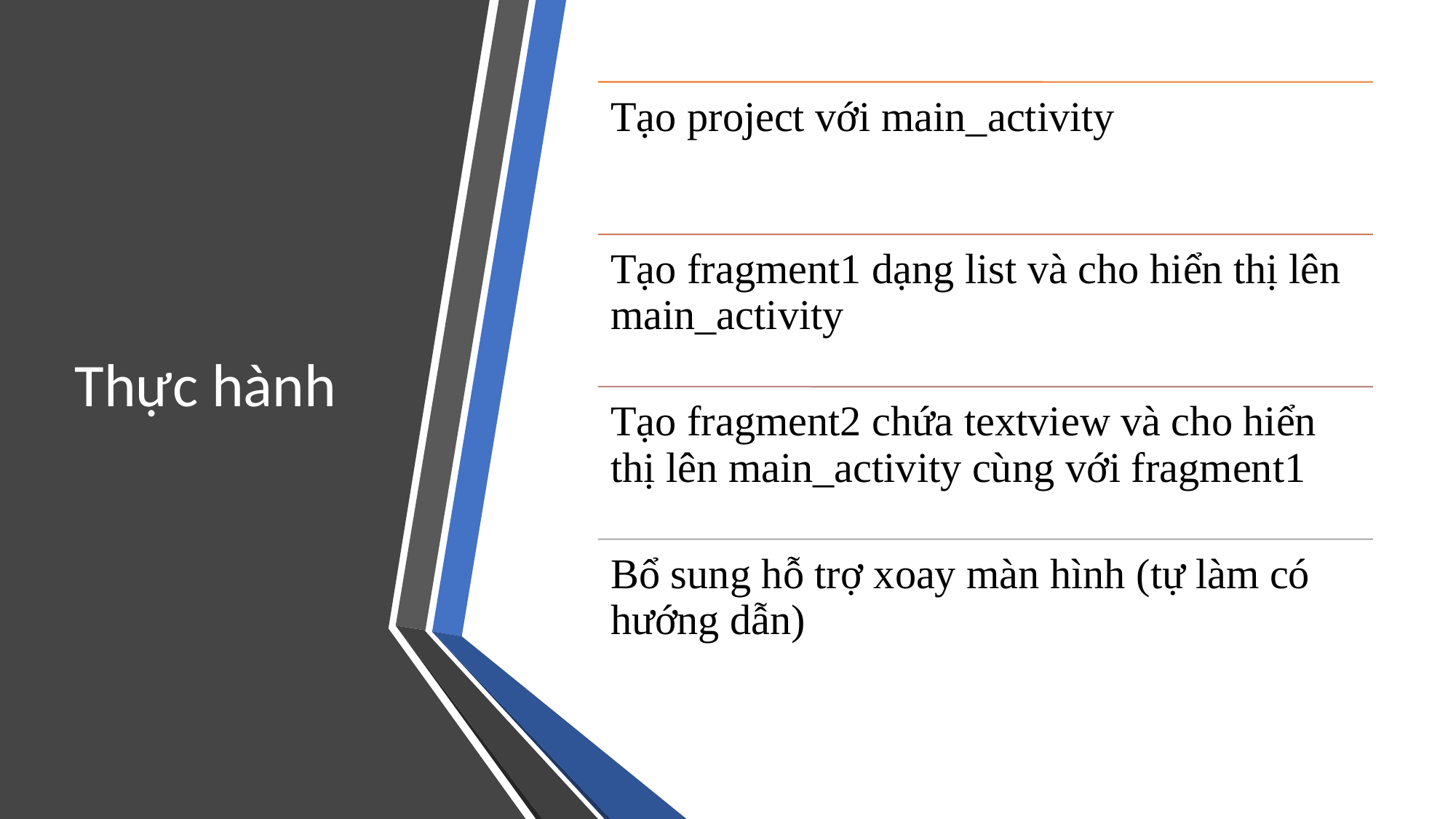

# Thực hành
Tạo project với main_activity
Tạo fragment1 dạng list và cho hiển thị lên main_activity
Tạo fragment2 chứa textview và cho hiển thị lên main_activity cùng với fragment1
Bổ sung hỗ trợ xoay màn hình (tự làm có hướng dẫn)